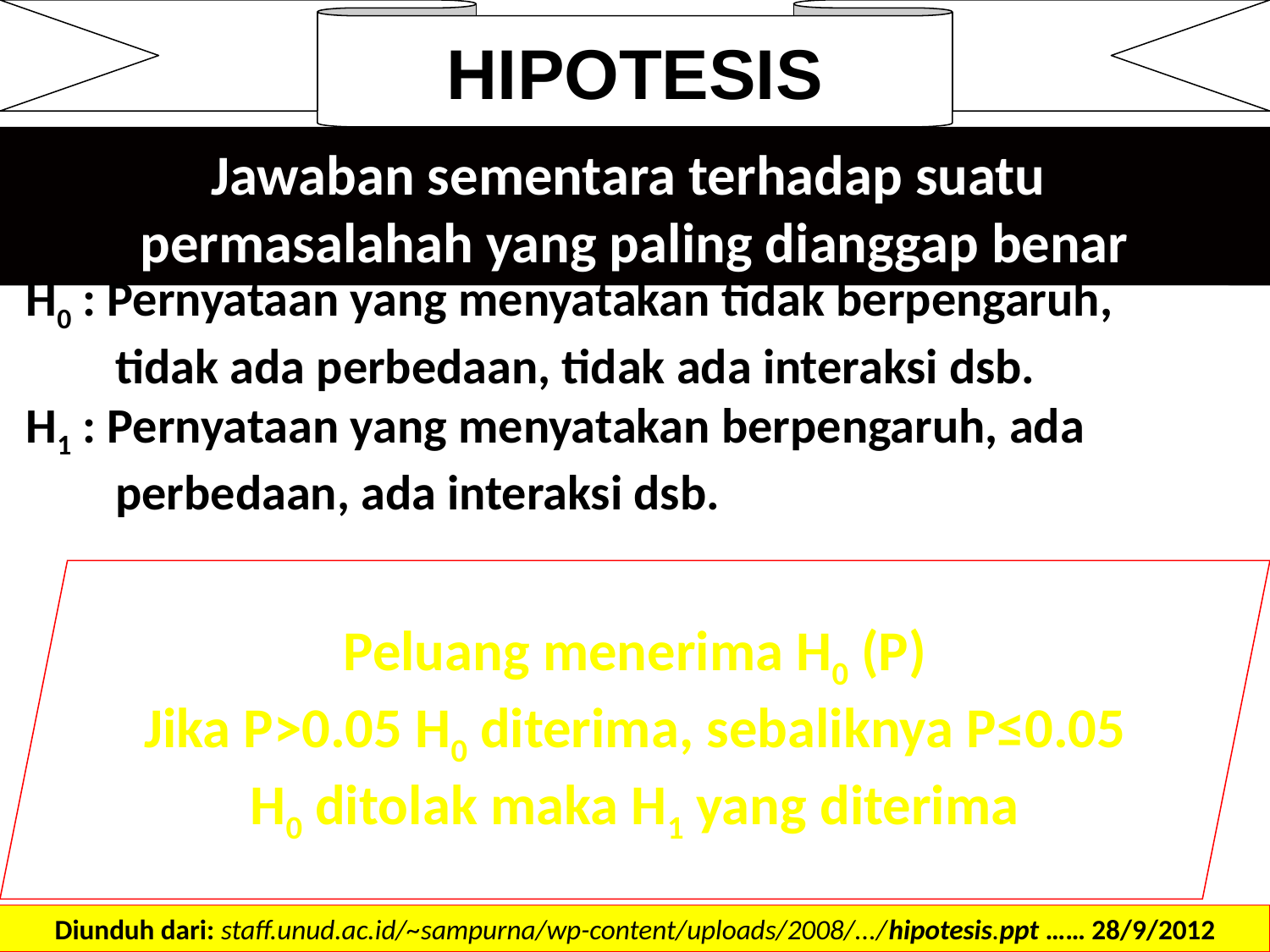

HIPOTESIS
Jawaban sementara terhadap suatu
permasalahah yang paling dianggap benar
H0 : Pernyataan yang menyatakan tidak berpengaruh,
        tidak ada perbedaan, tidak ada interaksi dsb.
H1 : Pernyataan yang menyatakan berpengaruh, ada
        perbedaan, ada interaksi dsb.

Peluang menerima H0 (P)
Jika P>0.05 H0 diterima, sebaliknya P≤0.05
 H0 ditolak maka H1 yang diterima
Diunduh dari: staff.unud.ac.id/~sampurna/wp-content/uploads/2008/.../hipotesis.ppt …… 28/9/2012